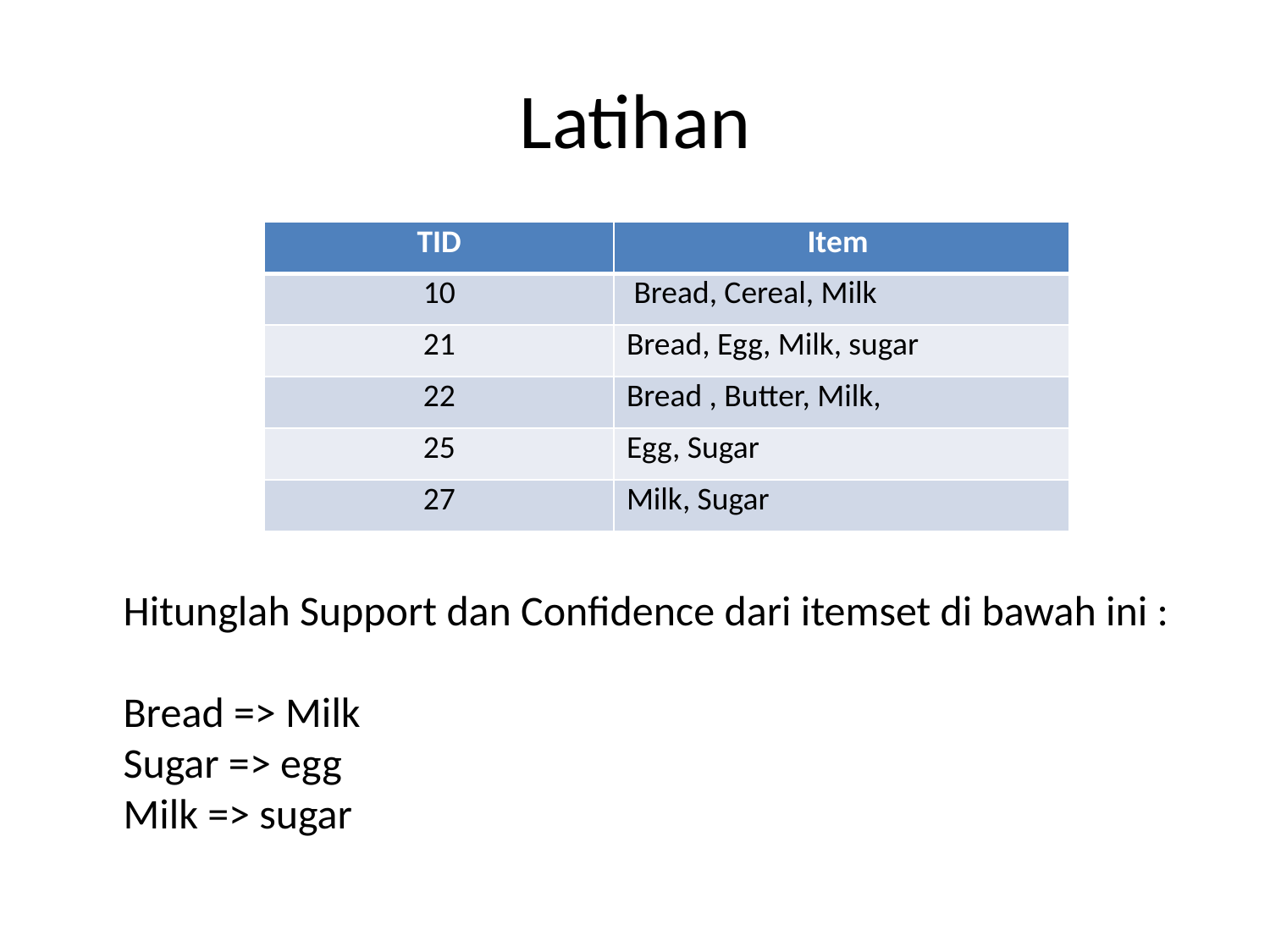

# Latihan

| TID | Item |
| --- | --- |
| 10 | Bread, Cereal, Milk |
| 21 | Bread, Egg, Milk, sugar |
| 22 | Bread , Butter, Milk, |
| 25 | Egg, Sugar |
| 27 | Milk, Sugar |
Hitunglah Support dan Confidence dari itemset di bawah ini :

Bread => Milk
Sugar => egg
Milk => sugar